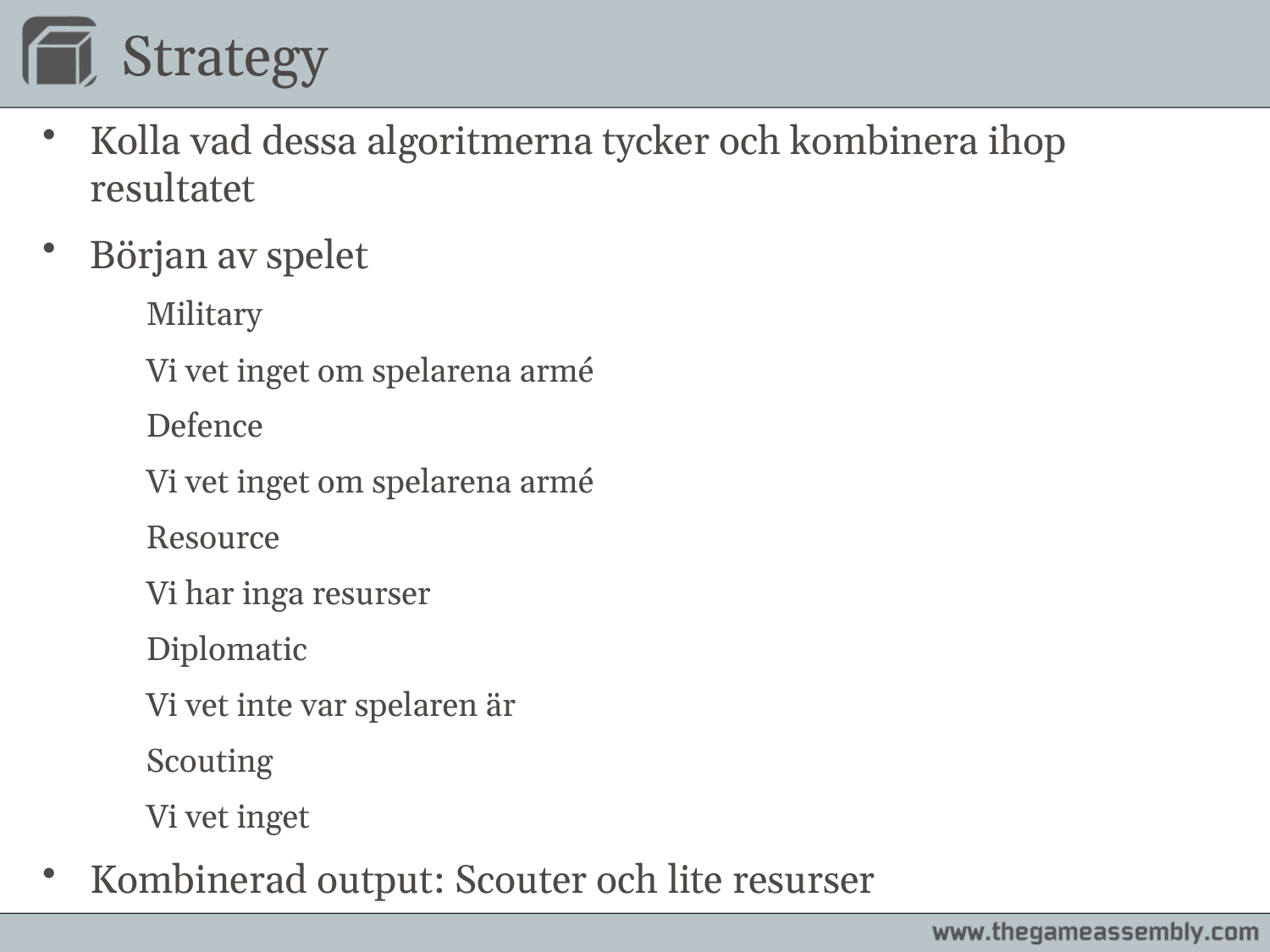

# Strategy
Kolla vad dessa algoritmerna tycker och kombinera ihop resultatet
Början av spelet
	Military
		Vi vet inget om spelarena armé
	Defence
		Vi vet inget om spelarena armé
	Resource
		Vi har inga resurser
	Diplomatic
		Vi vet inte var spelaren är
	Scouting
		Vi vet inget
Kombinerad output: Scouter och lite resurser